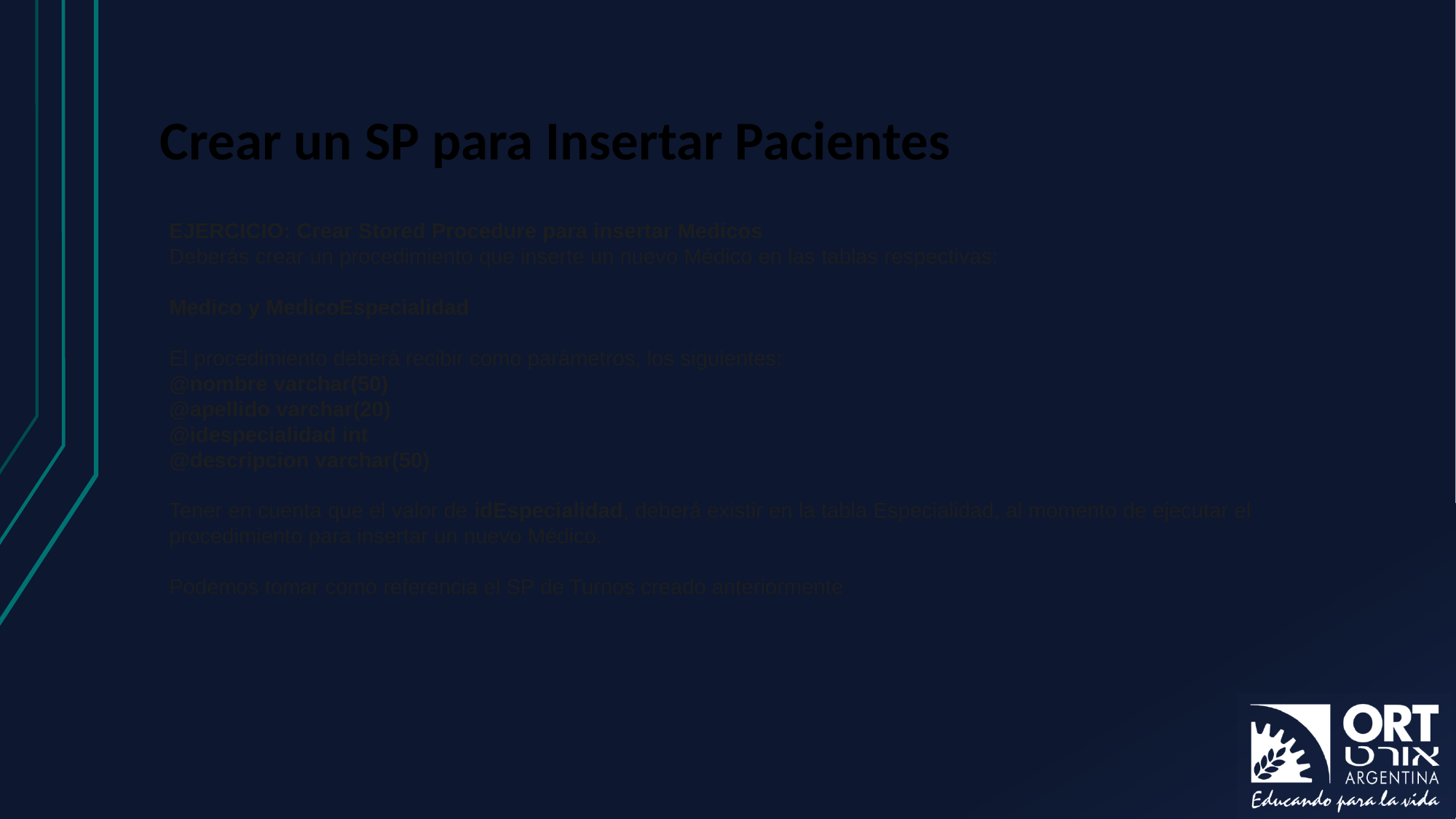

# Crear un SP para Insertar Pacientes
EJERCICIO: Crear Stored Procedure para insertar Medicos
Deberás crear un procedimiento que inserte un nuevo Médico en las tablas respectivas:

Medico y MedicoEspecialidad

El procedimiento deberá recibir como parámetros, los siguientes:
@nombre varchar(50)
@apellido varchar(20)
@idespecialidad int
@descripcion varchar(50)

Tener en cuenta que el valor de idEspecialidad, deberá existir en la tabla Especialidad, al momento de ejecutar el procedimiento para insertar un nuevo Médico.

Podemos tomar como referencia el SP de Turnos creado anteriormente